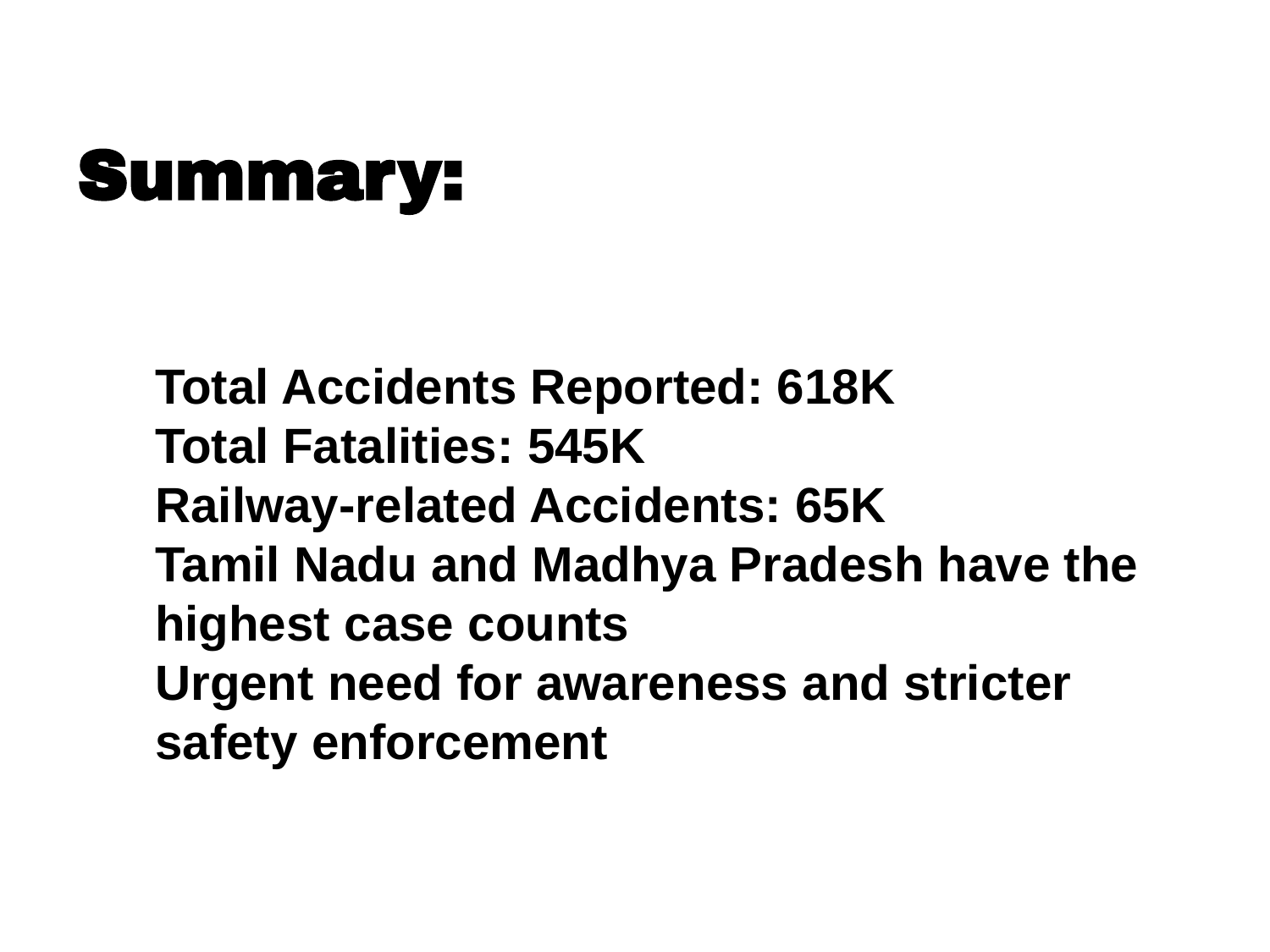

#
Summary:

Total Accidents Reported: 618K
Total Fatalities: 545K
Railway-related Accidents: 65K
Tamil Nadu and Madhya Pradesh have the highest case counts
Urgent need for awareness and stricter safety enforcement